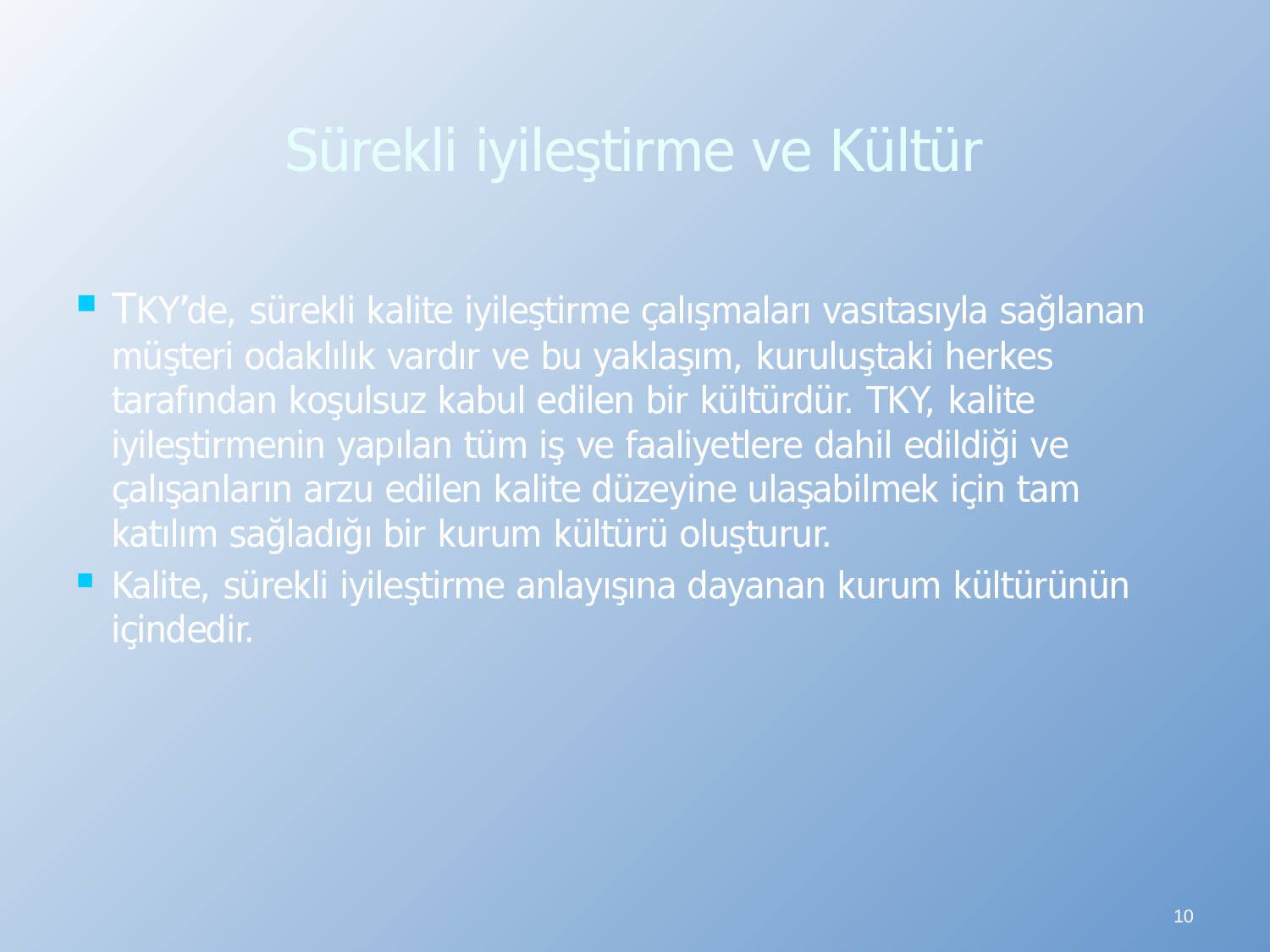

# Sürekli iyileştirme ve Kültür
TKY’de, sürekli kalite iyileştirme çalışmaları vasıtasıyla sağlanan müşteri odaklılık vardır ve bu yaklaşım, kuruluştaki herkes tarafından koşulsuz kabul edilen bir kültürdür. TKY, kalite iyileştirmenin yapılan tüm iş ve faaliyetlere dahil edildiği ve çalışanların arzu edilen kalite düzeyine ulaşabilmek için tam katılım sağladığı bir kurum kültürü oluşturur.
Kalite, sürekli iyileştirme anlayışına dayanan kurum kültürünün içindedir.
10